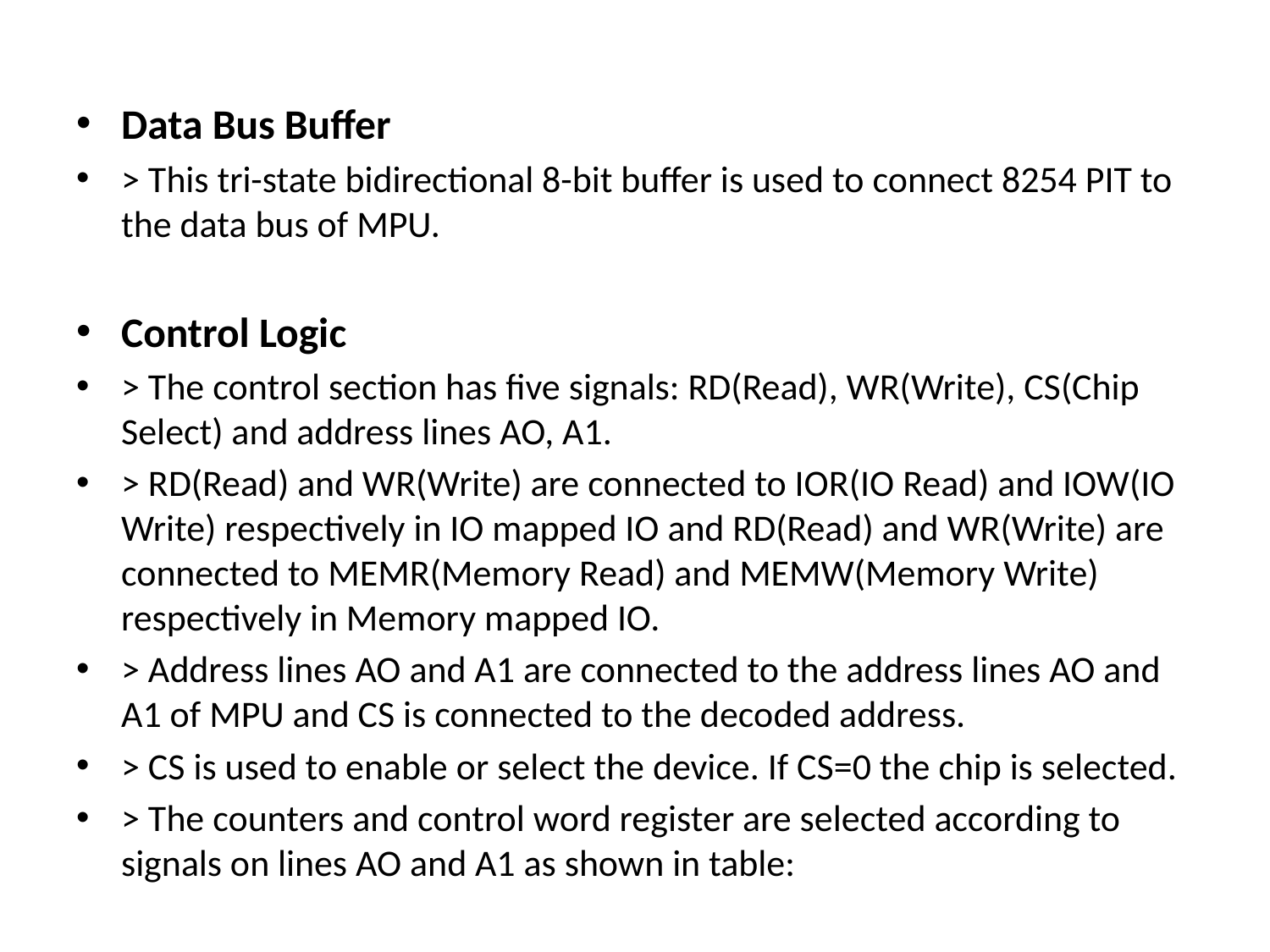

#

Data Bus Buffer
> This tri-state bidirectional 8-bit buffer is used to connect 8254 PIT to the data bus of MPU.

Control Logic
> The control section has five signals: RD(Read), WR(Write), CS(Chip Select) and address lines AO, A1.
> RD(Read) and WR(Write) are connected to IOR(IO Read) and IOW(IO Write) respectively in IO mapped IO and RD(Read) and WR(Write) are connected to MEMR(Memory Read) and MEMW(Memory Write) respectively in Memory mapped IO.
> Address lines AO and A1 are connected to the address lines AO and A1 of MPU and CS is connected to the decoded address.
> CS is used to enable or select the device. If CS=0 the chip is selected.
> The counters and control word register are selected according to signals on lines AO and A1 as shown in table: